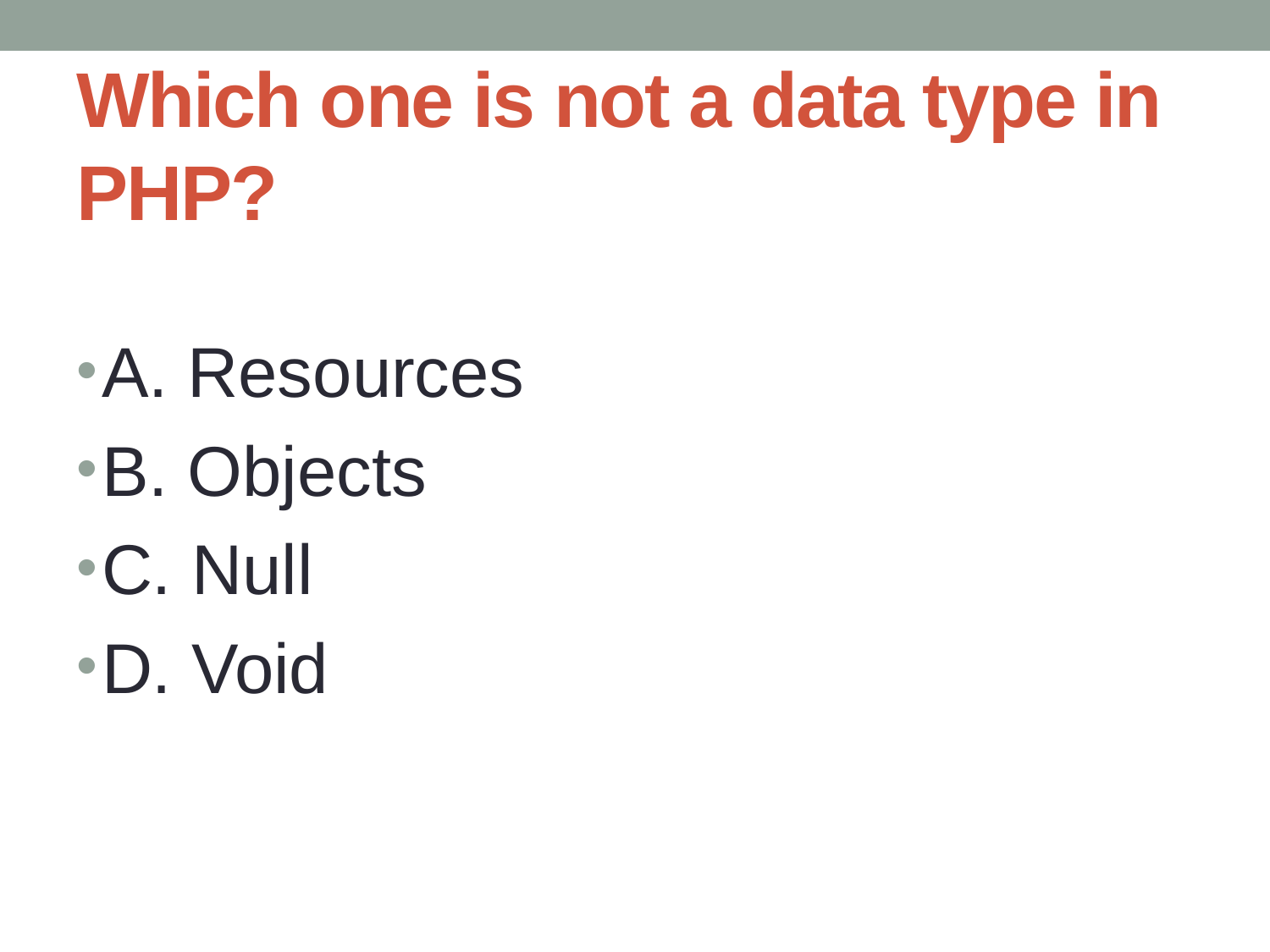

# Which one is not a data type in PHP?

A. Resources
B. Objects
C. Null
D. Void